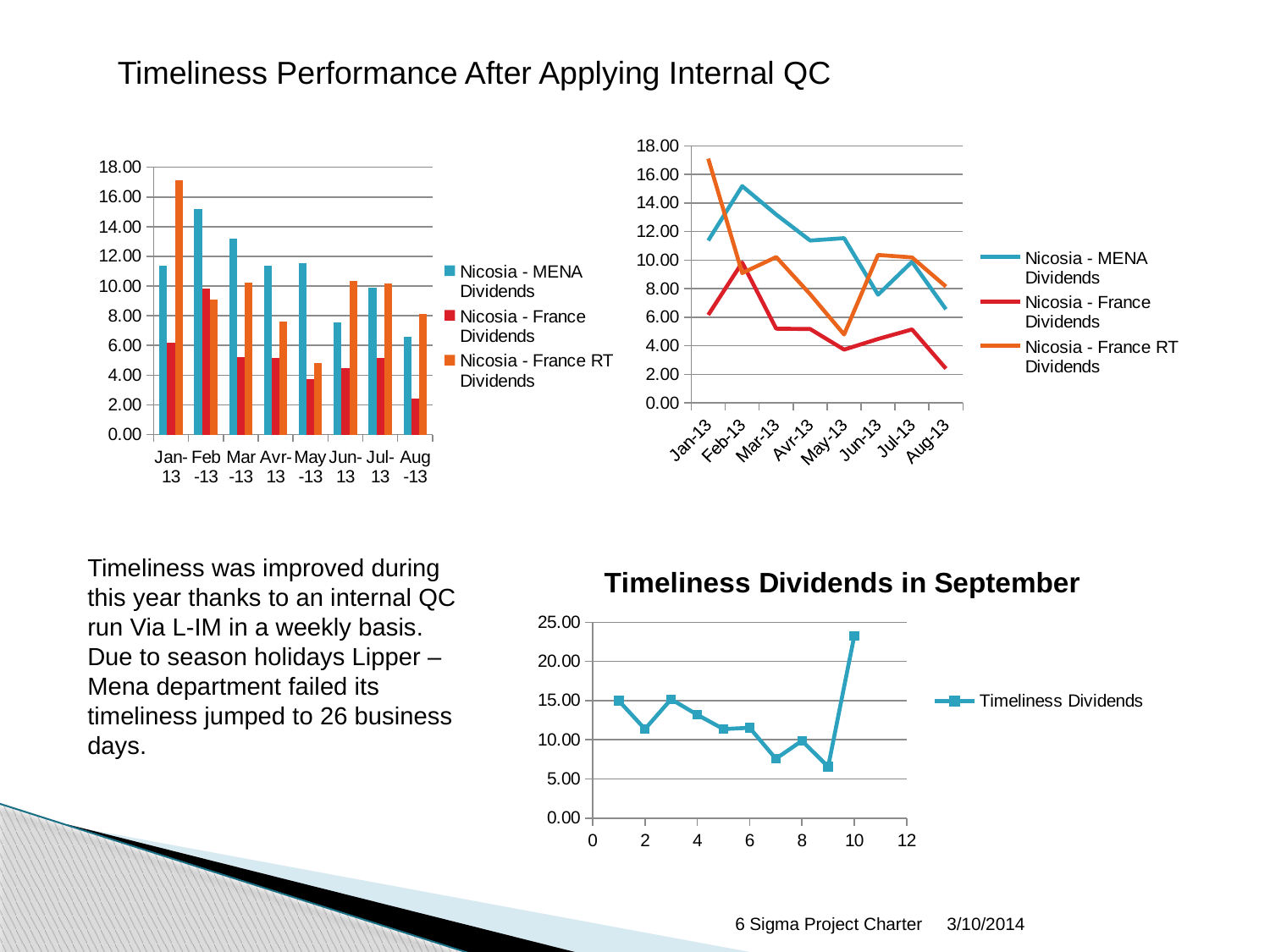

Timeliness Performance After Applying Internal QC

### Chart

| Category | Nicosia - MENA Dividends | Nicosia - France Dividends | Nicosia - France RT Dividends |
|---|---|---|---|
| Jan-13 | 11.373158864883402 | 6.1630627394636 | 17.1073688965494 |
| Feb-13 | 15.185426014957207 | 9.830151427469126 | 9.09595647609819 |
| Mar-13 | 13.196964699074 | 5.200390491452992 | 10.2141098484848 |
| Avr-13 | 11.373619470164604 | 5.175684358465596 | 7.61387946329563 |
| May-13 | 11.537968223905699 | 3.73075721153846 | 4.79526104621881 |
| Jun-13 | 7.58183721405228 | 4.4792411090067334 | 10.362753455448207 |
| Jul-13 | 9.876956544612794 | 5.14654755015432 | 10.1899598613391 |
| Aug-13 | 6.561363224637682 | 2.40316597595579 | 8.1485072921634 |

### Chart

| Category | Nicosia - MENA Dividends | Nicosia - France Dividends | Nicosia - France RT Dividends |
|---|---|---|---|
| Jan-13 | 11.373158864883402 | 6.1630627394636 | 17.1073688965494 |
| Feb-13 | 15.185426014957207 | 9.830151427469126 | 9.09595647609819 |
| Mar-13 | 13.196964699074 | 5.200390491452992 | 10.2141098484848 |
| Avr-13 | 11.373619470164604 | 5.175684358465596 | 7.61387946329563 |
| May-13 | 11.537968223905699 | 3.73075721153846 | 4.79526104621881 |
| Jun-13 | 7.58183721405228 | 4.4792411090067334 | 10.362753455448207 |
| Jul-13 | 9.876956544612794 | 5.14654755015432 | 10.1899598613391 |
| Aug-13 | 6.561363224637682 | 2.40316597595579 | 8.1485072921634 |
Timeliness was improved during this year thanks to an internal QC run Via L-IM in a weekly basis. Due to season holidays Lipper – Mena department failed its timeliness jumped to 26 business days.

### Chart: Timeliness Dividends in September

| Category | Timeliness Dividends |
|---|---|
6 Sigma Project Charter
3/10/2014